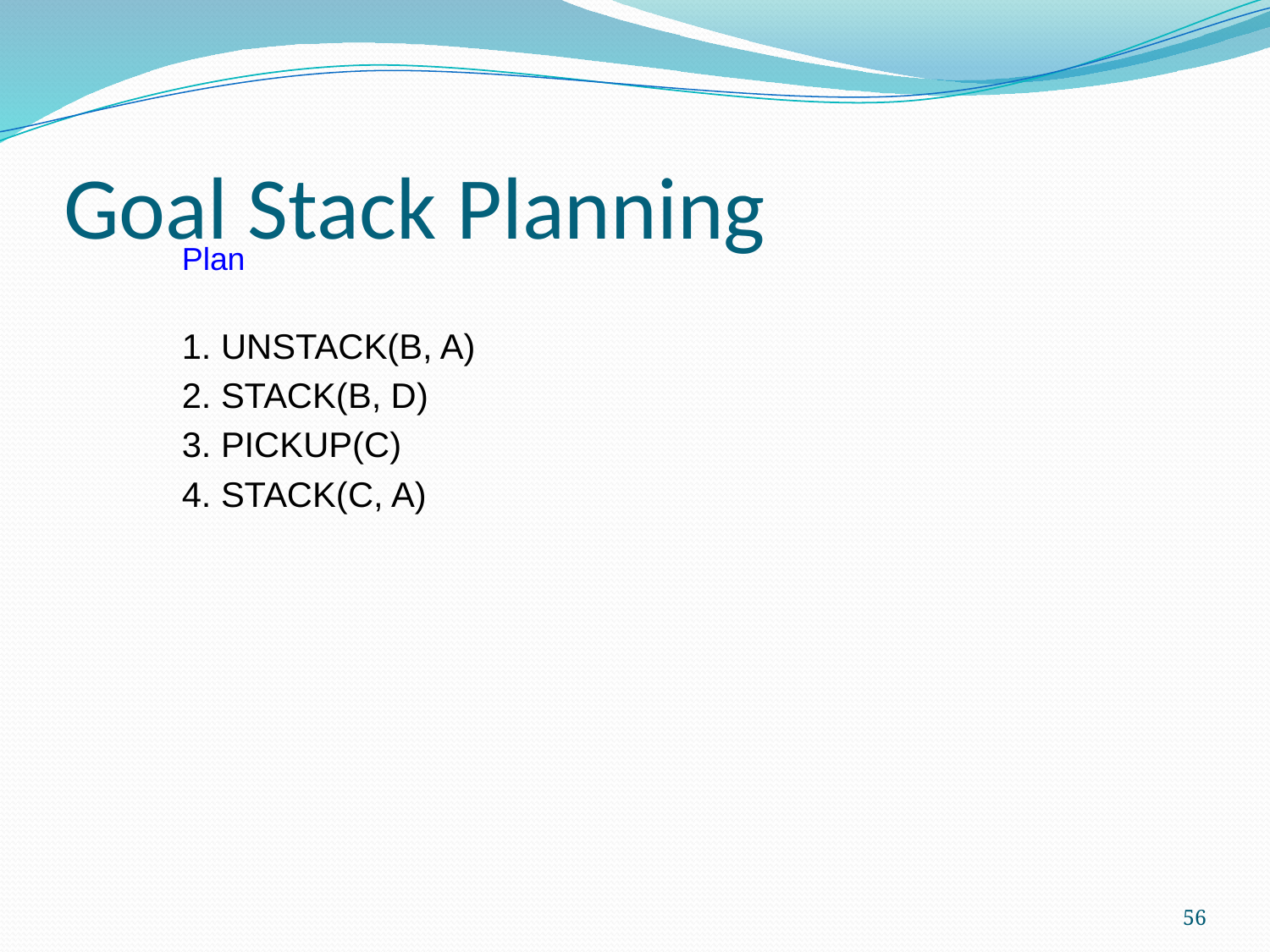

# Goal Stack Planning
Plan
1. UNSTACK(B, A)
2. STACK(B, D)
3. PICKUP(C)
4. STACK(C, A)
56